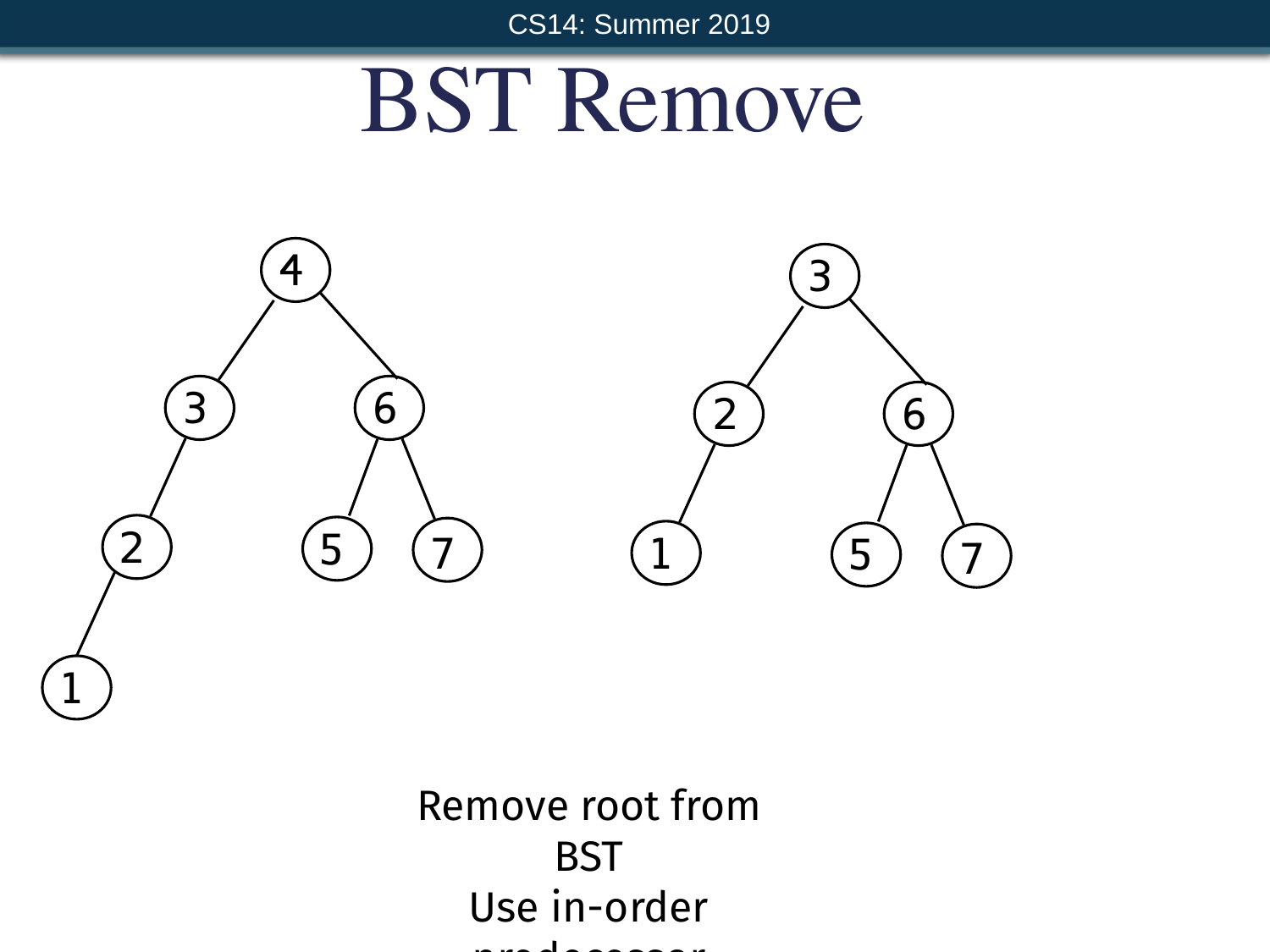

BST Remove
4

3

3

6

2

6

2

5

7
1

5

7

1

Remove root from BST
Use in-order predecessor